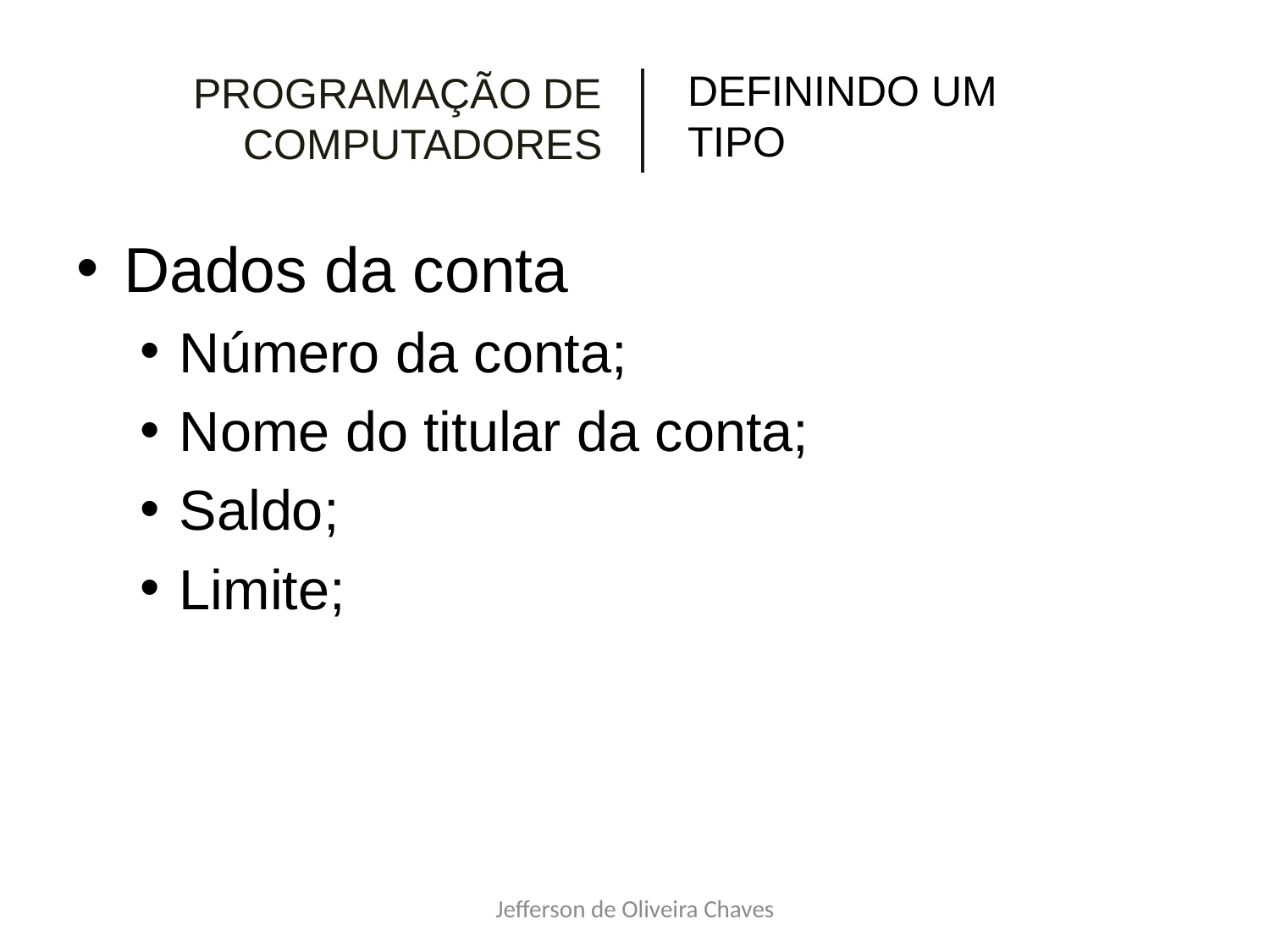

# PROGRAMAÇÃO DE COMPUTADORES
DEFININDO UM TIPO
Dados da conta
Número da conta;
Nome do titular da conta;
Saldo;
Limite;
Jefferson de Oliveira Chaves